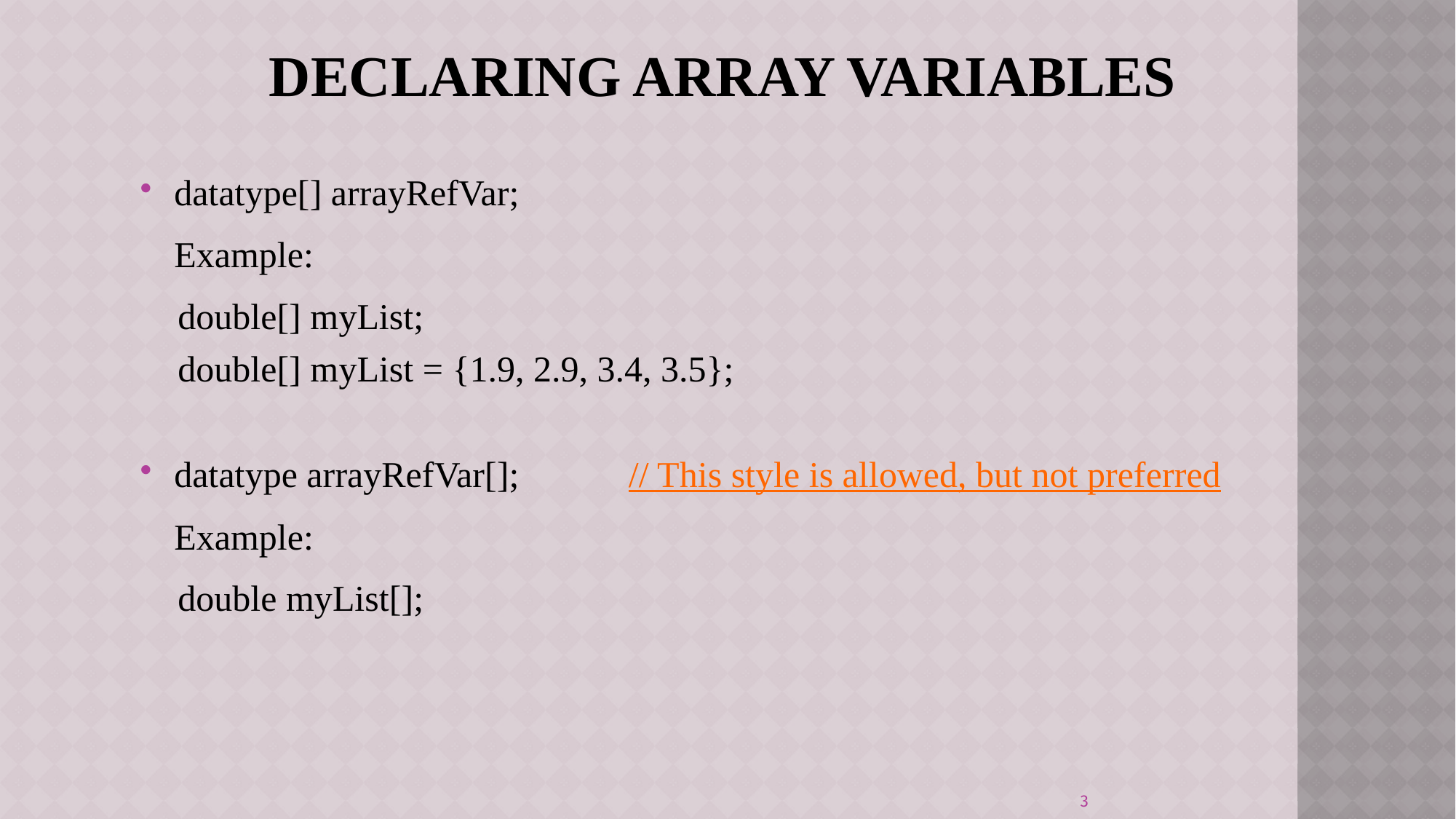

# Declaring Array Variables
datatype[] arrayRefVar;
	Example:
    double[] myList;
    double[] myList = {1.9, 2.9, 3.4, 3.5};

datatype arrayRefVar[];            // This style is allowed, but not preferred
	Example:
    double myList[];
3